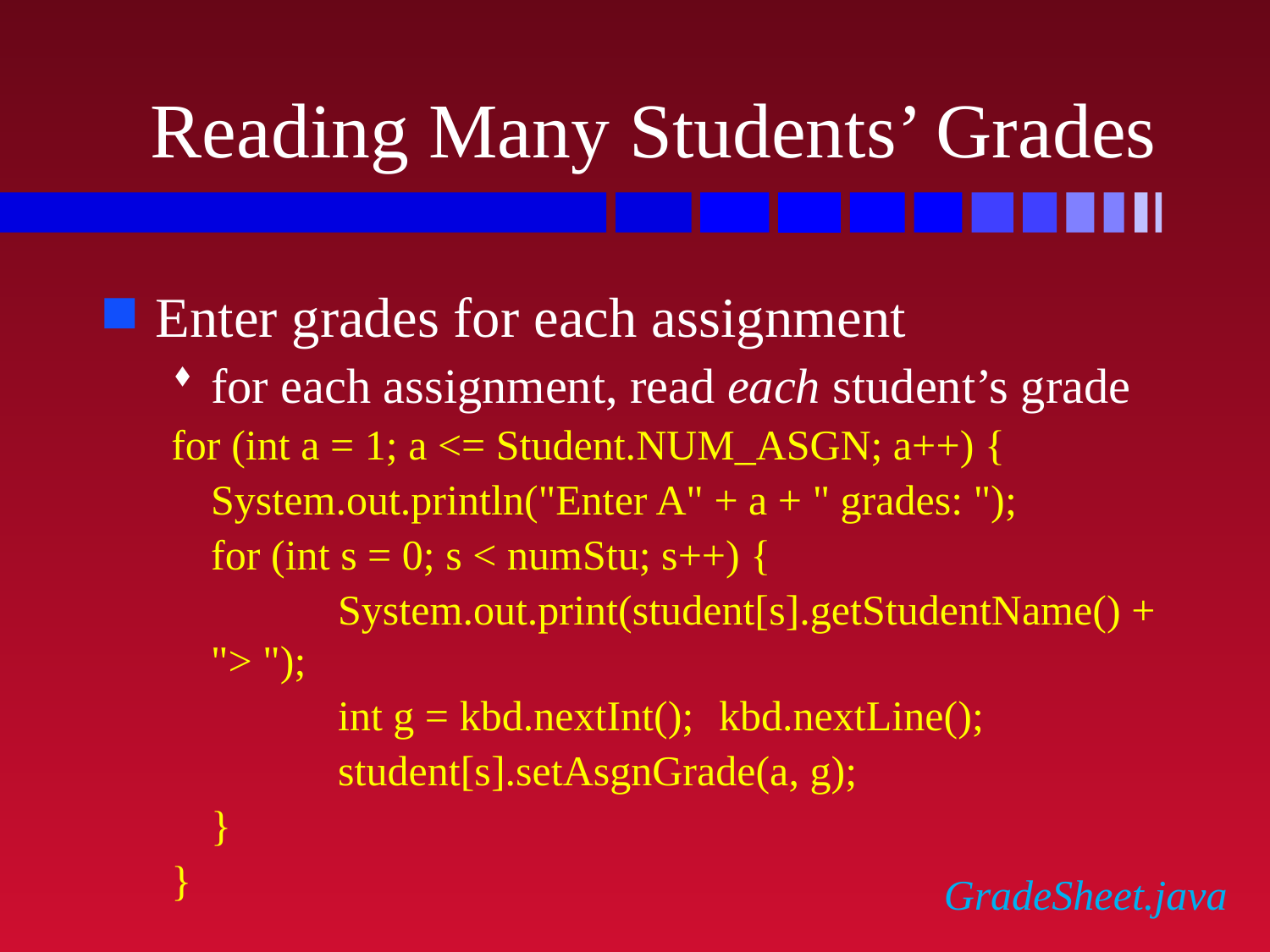

# Reading Many Students’ Grades
Enter grades for each assignment
for each assignment, read each student’s grade
for (int a = 1; a <= Student.NUM_ASGN; a++) {
	System.out.println("Enter A" + a + " grades: ");
	for (int s = 0; s < numStu; s++) {
		System.out.print(student[s].getStudentName() + "> ");
		int g = kbd.nextInt();	kbd.nextLine();
		student[s].setAsgnGrade(a, g);
	}
}

GradeSheet.java